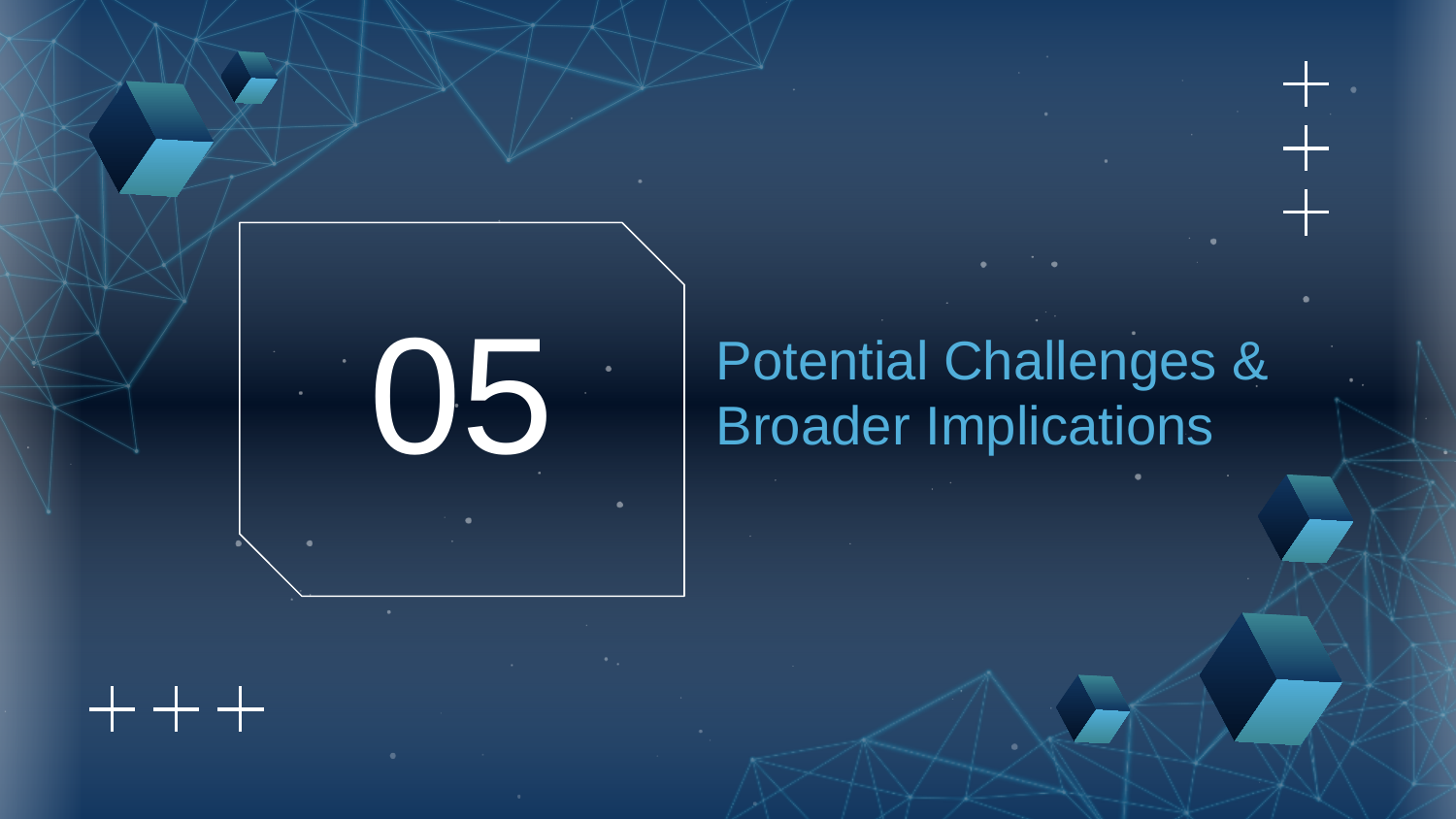

05
# Potential Challenges & Broader Implications